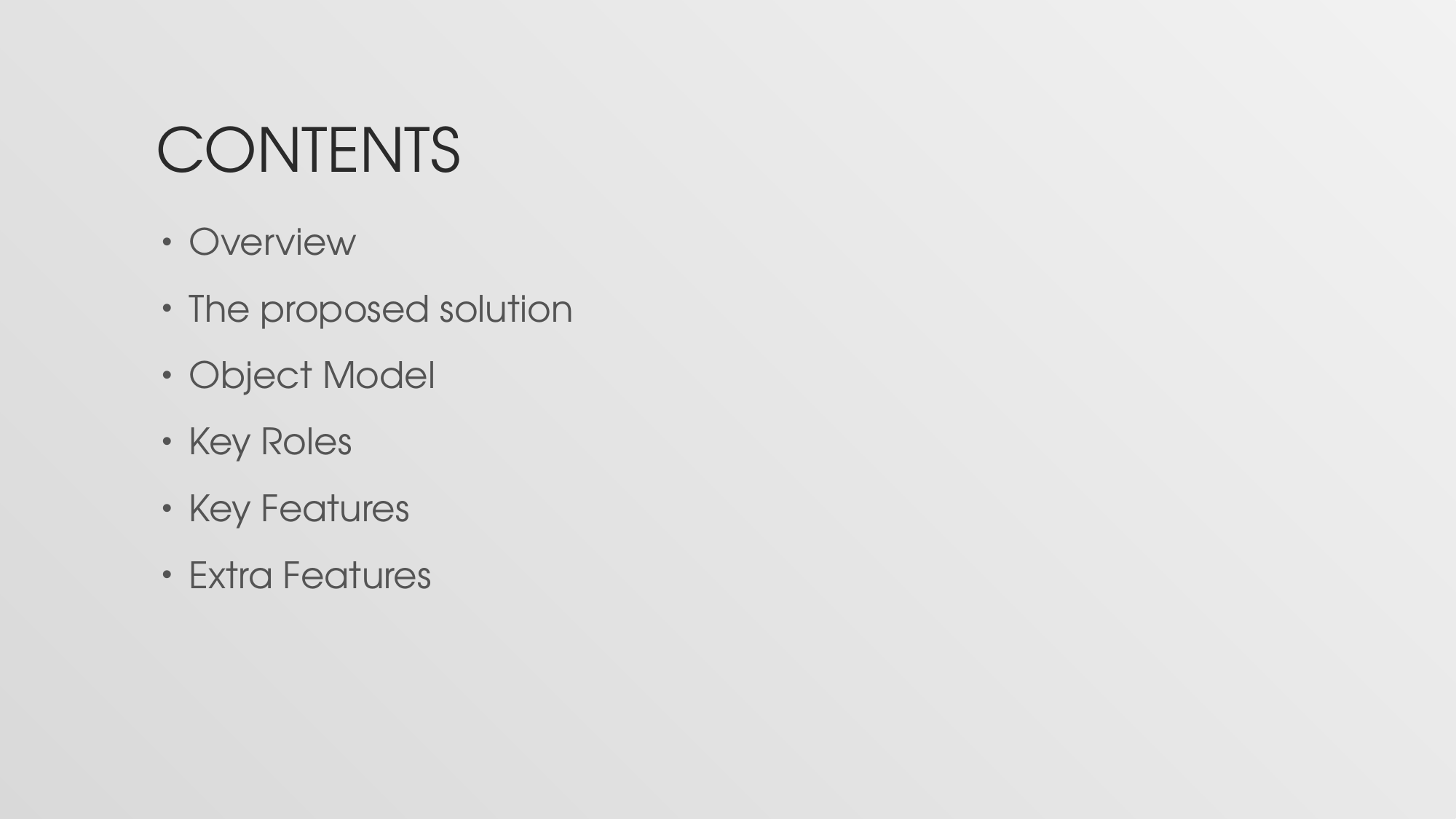

# Contents
Overview
The proposed solution
Object Model
Key Roles
Key Features
Extra Features